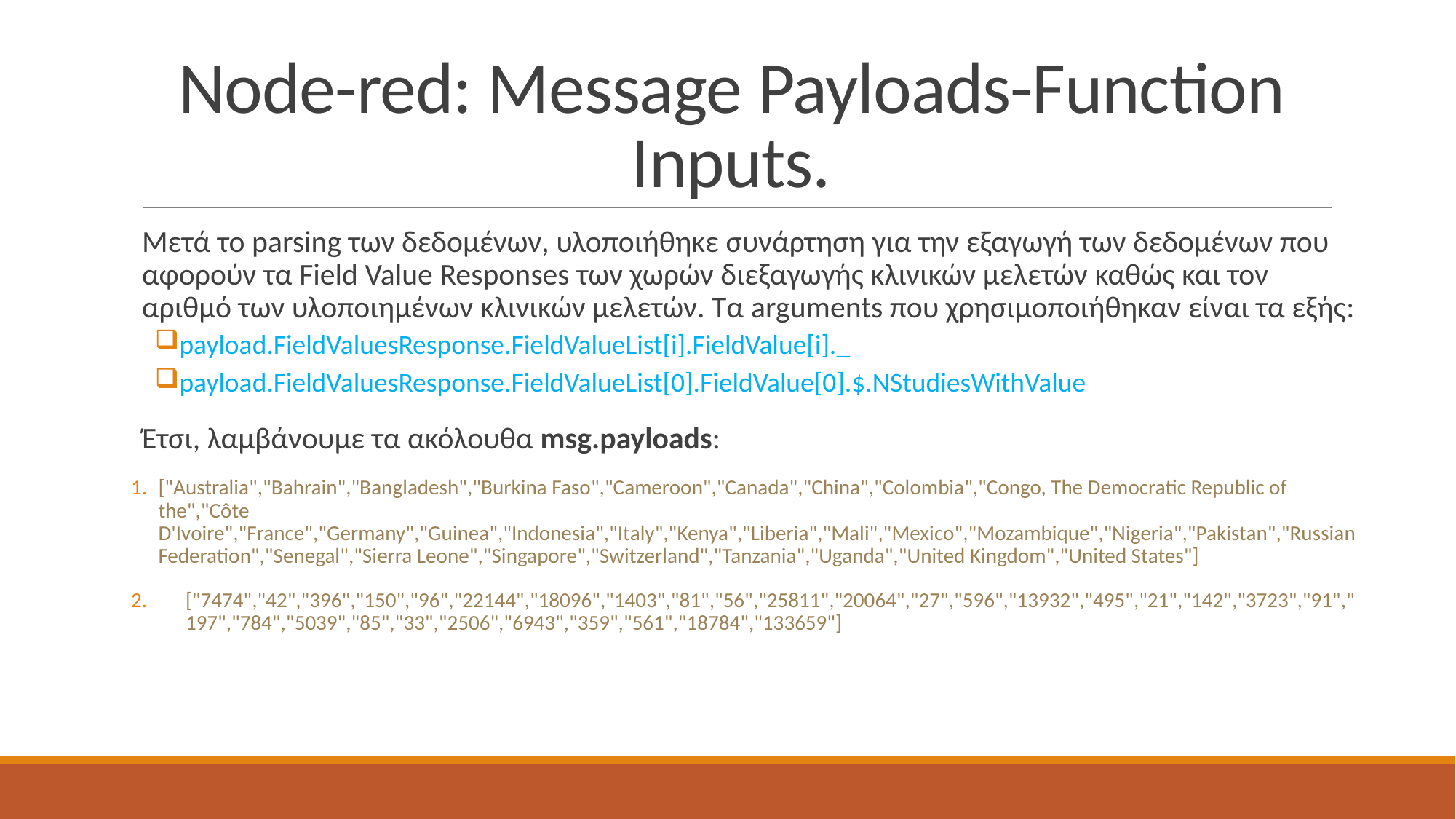

# Node-red: Message Payloads-Function Inputs.
Μετά το parsing των δεδομένων, υλοποιήθηκε συνάρτηση για την εξαγωγή των δεδομένων που αφορούν τα Field Value Responses των χωρών διεξαγωγής κλινικών μελετών καθώς και τον αριθμό των υλοποιημένων κλινικών μελετών. Τα arguments που χρησιμοποιήθηκαν είναι τα εξής:
payload.FieldValuesResponse.FieldValueList[i].FieldValue[i]._
payload.FieldValuesResponse.FieldValueList[0].FieldValue[0].$.NStudiesWithValue
Έτσι, λαμβάνουμε τα ακόλουθα msg.payloads:
["Australia","Bahrain","Bangladesh","Burkina Faso","Cameroon","Canada","China","Colombia","Congo, The Democratic Republic of the","Côte D'Ivoire","France","Germany","Guinea","Indonesia","Italy","Kenya","Liberia","Mali","Mexico","Mozambique","Nigeria","Pakistan","Russian Federation","Senegal","Sierra Leone","Singapore","Switzerland","Tanzania","Uganda","United Kingdom","United States"]
["7474","42","396","150","96","22144","18096","1403","81","56","25811","20064","27","596","13932","495","21","142","3723","91","197","784","5039","85","33","2506","6943","359","561","18784","133659"]